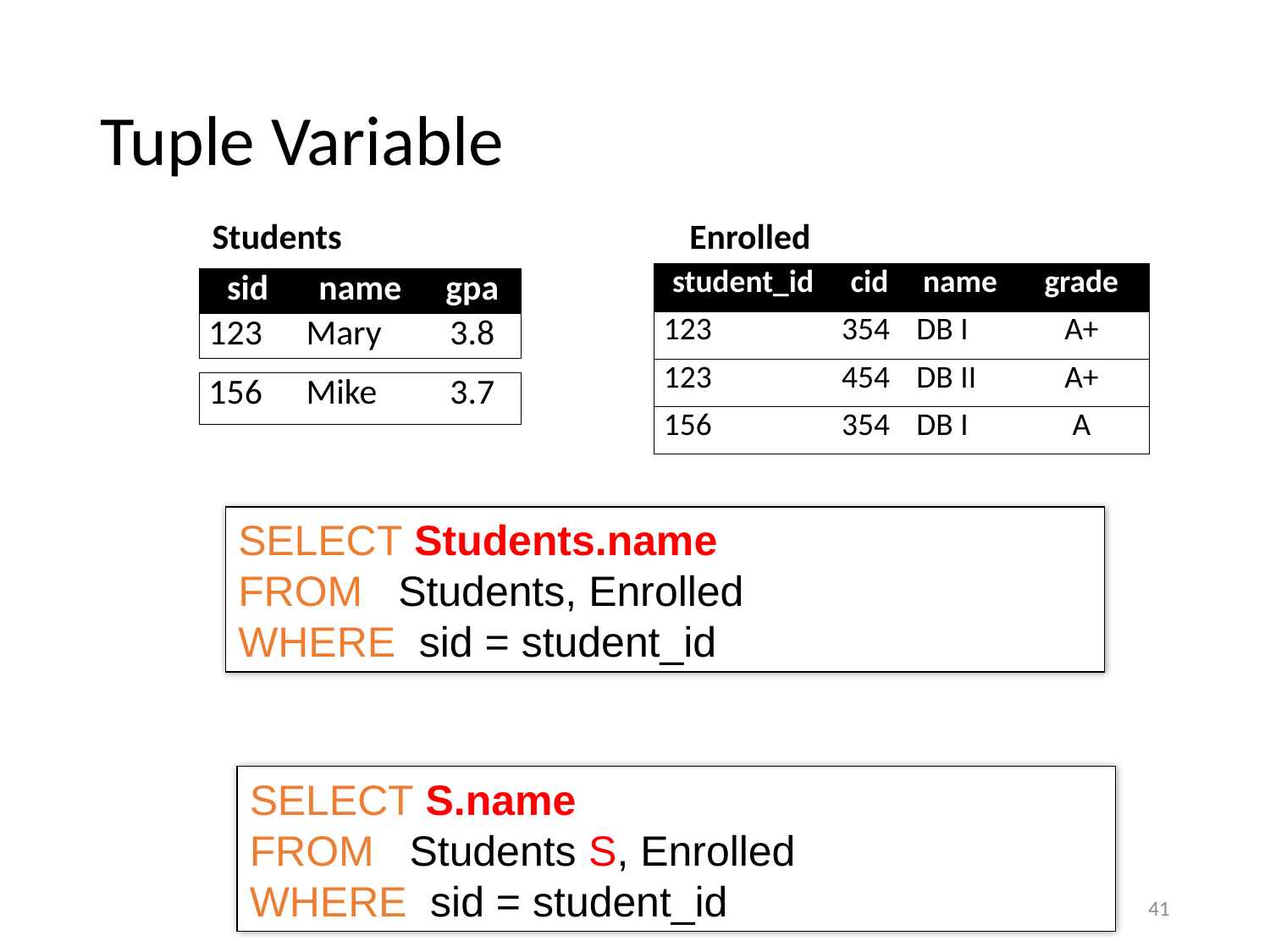

# Tuple Variable
Students
Enrolled
| student\_id | cid | name | grade |
| --- | --- | --- | --- |
| 123 | 354 | DB I | A+ |
| 123 | 454 | DB II | A+ |
| 156 | 354 | DB I | A |
| sid | name | gpa |
| --- | --- | --- |
| 123 | Mary | 3.8 |
| 156 | Mike | 3.7 |
| --- | --- | --- |
SELECT Students.name
FROM   Students, Enrolled
WHERE  sid = student_id
SELECT S.name
FROM   Students S, Enrolled
WHERE  sid = student_id
41